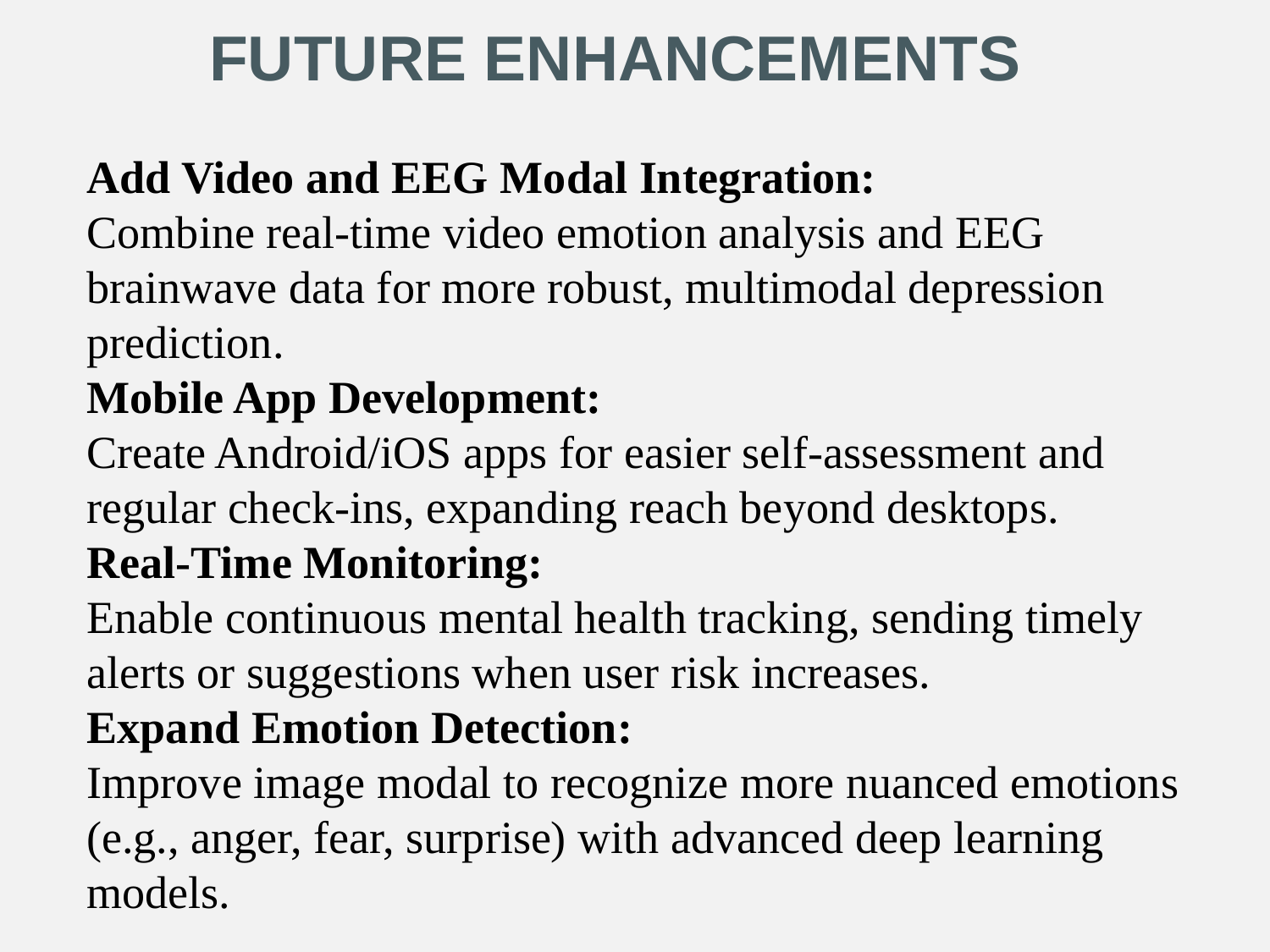

FUTURE ENHANCEMENTS

Add Video and EEG Modal Integration:
Combine real-time video emotion analysis and EEG brainwave data for more robust, multimodal depression prediction.
Mobile App Development:
Create Android/iOS apps for easier self-assessment and regular check-ins, expanding reach beyond desktops.
Real-Time Monitoring:
Enable continuous mental health tracking, sending timely alerts or suggestions when user risk increases.
Expand Emotion Detection:
Improve image modal to recognize more nuanced emotions (e.g., anger, fear, surprise) with advanced deep learning models.